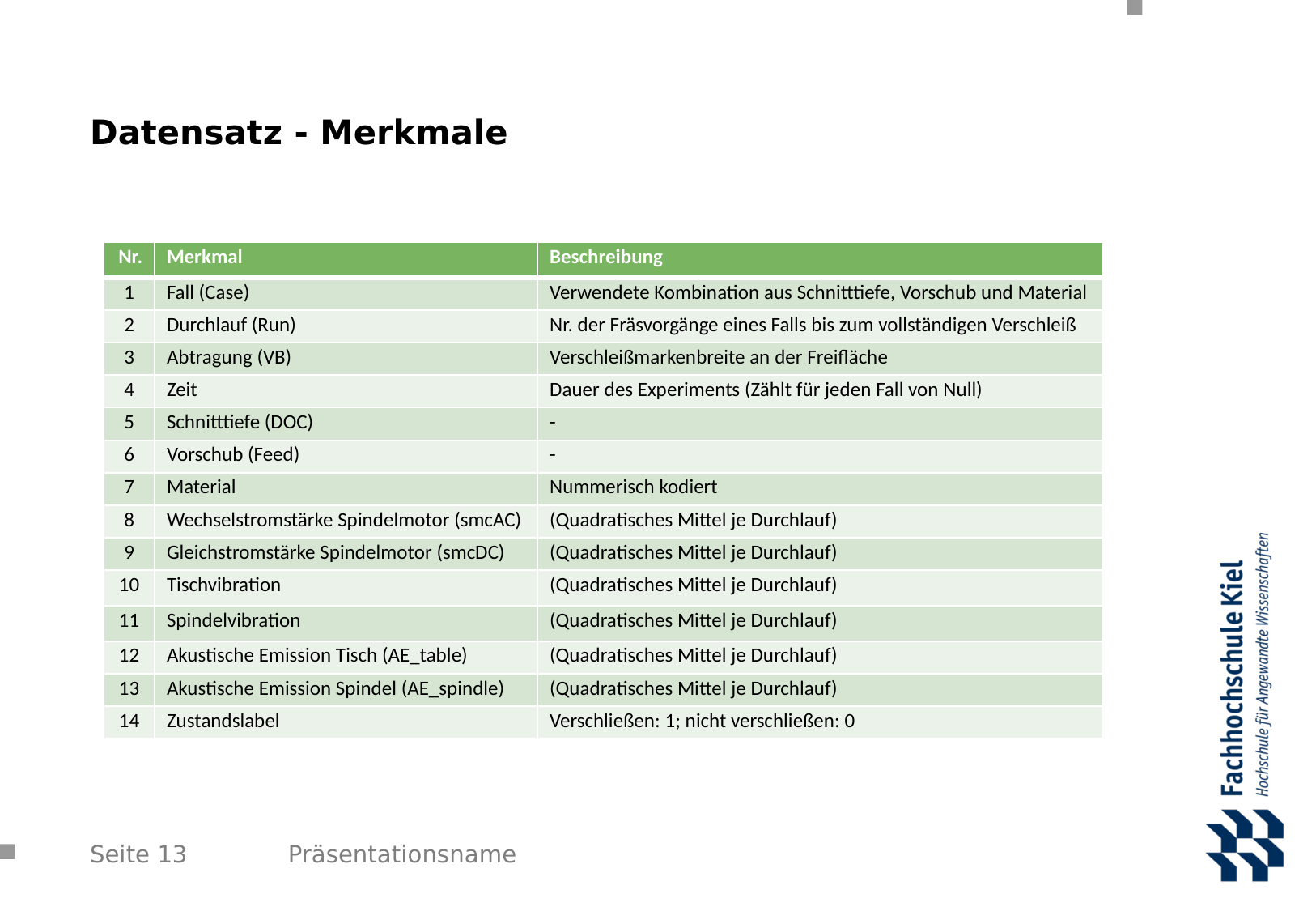

# Datensatz - Merkmale
| Nr. | Merkmal | Beschreibung |
| --- | --- | --- |
| 1 | Fall (Case) | Verwendete Kombination aus Schnitttiefe, Vorschub und Material |
| 2 | Durchlauf (Run) | Nr. der Fräsvorgänge eines Falls bis zum vollständigen Verschleiß |
| 3 | Abtragung (VB) | Verschleißmarkenbreite an der Freifläche |
| 4 | Zeit | Dauer des Experiments (Zählt für jeden Fall von Null) |
| 5 | Schnitttiefe (DOC) | - |
| 6 | Vorschub (Feed) | - |
| 7 | Material | Nummerisch kodiert |
| 8 | Wechselstromstärke Spindelmotor (smcAC) | (Quadratisches Mittel je Durchlauf) |
| 9 | Gleichstromstärke Spindelmotor (smcDC) | (Quadratisches Mittel je Durchlauf) |
| 10 | Tischvibration | (Quadratisches Mittel je Durchlauf) |
| 11 | Spindelvibration | (Quadratisches Mittel je Durchlauf) |
| 12 | Akustische Emission Tisch (AE\_table) | (Quadratisches Mittel je Durchlauf) |
| 13 | Akustische Emission Spindel (AE\_spindle) | (Quadratisches Mittel je Durchlauf) |
| 14 | Zustandslabel | Verschließen: 1; nicht verschließen: 0 |
Seite 13
Präsentationsname